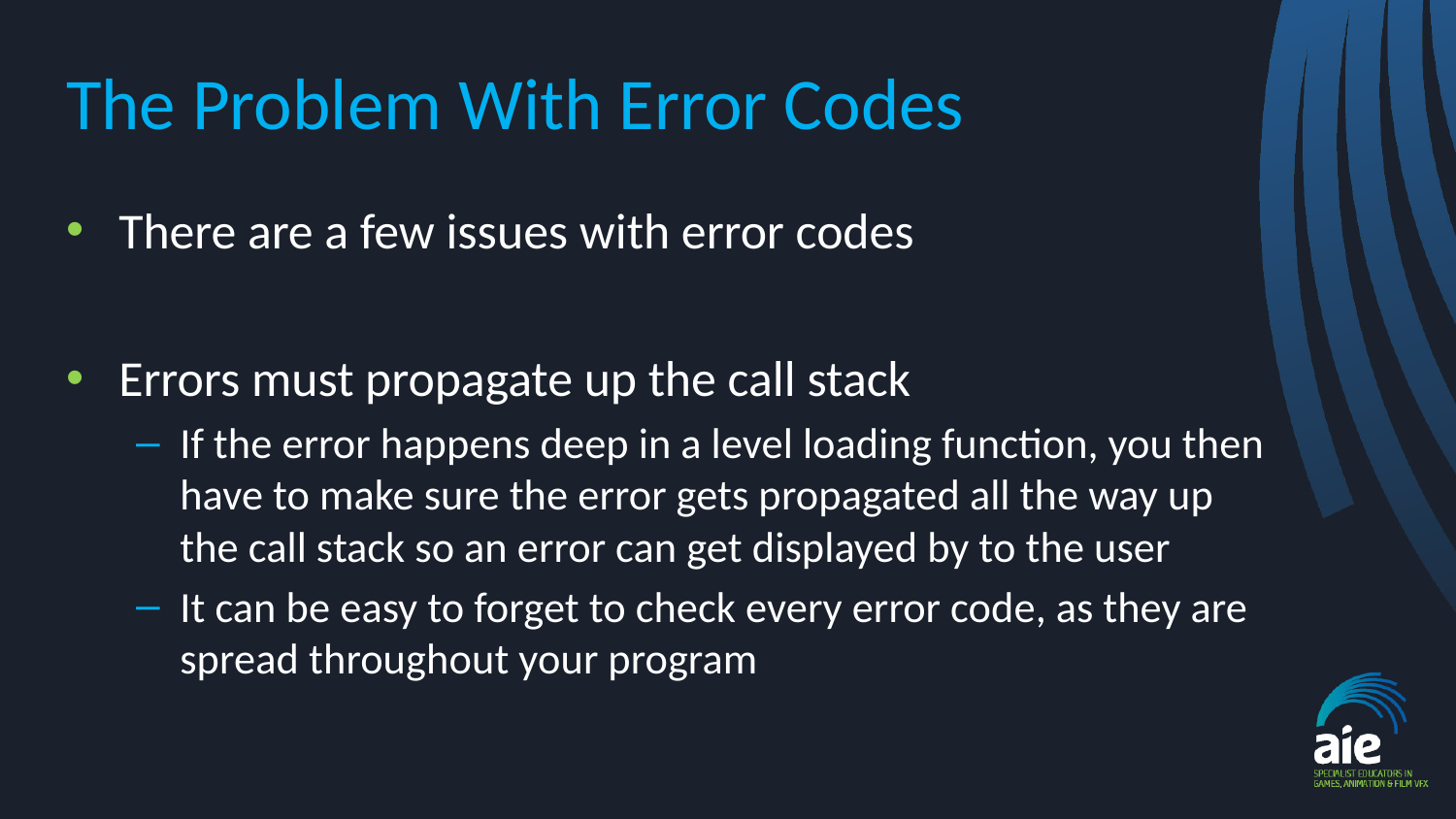

# The Problem With Error Codes
There are a few issues with error codes

Errors must propagate up the call stack
If the error happens deep in a level loading function, you then have to make sure the error gets propagated all the way up the call stack so an error can get displayed by to the user
It can be easy to forget to check every error code, as they are spread throughout your program